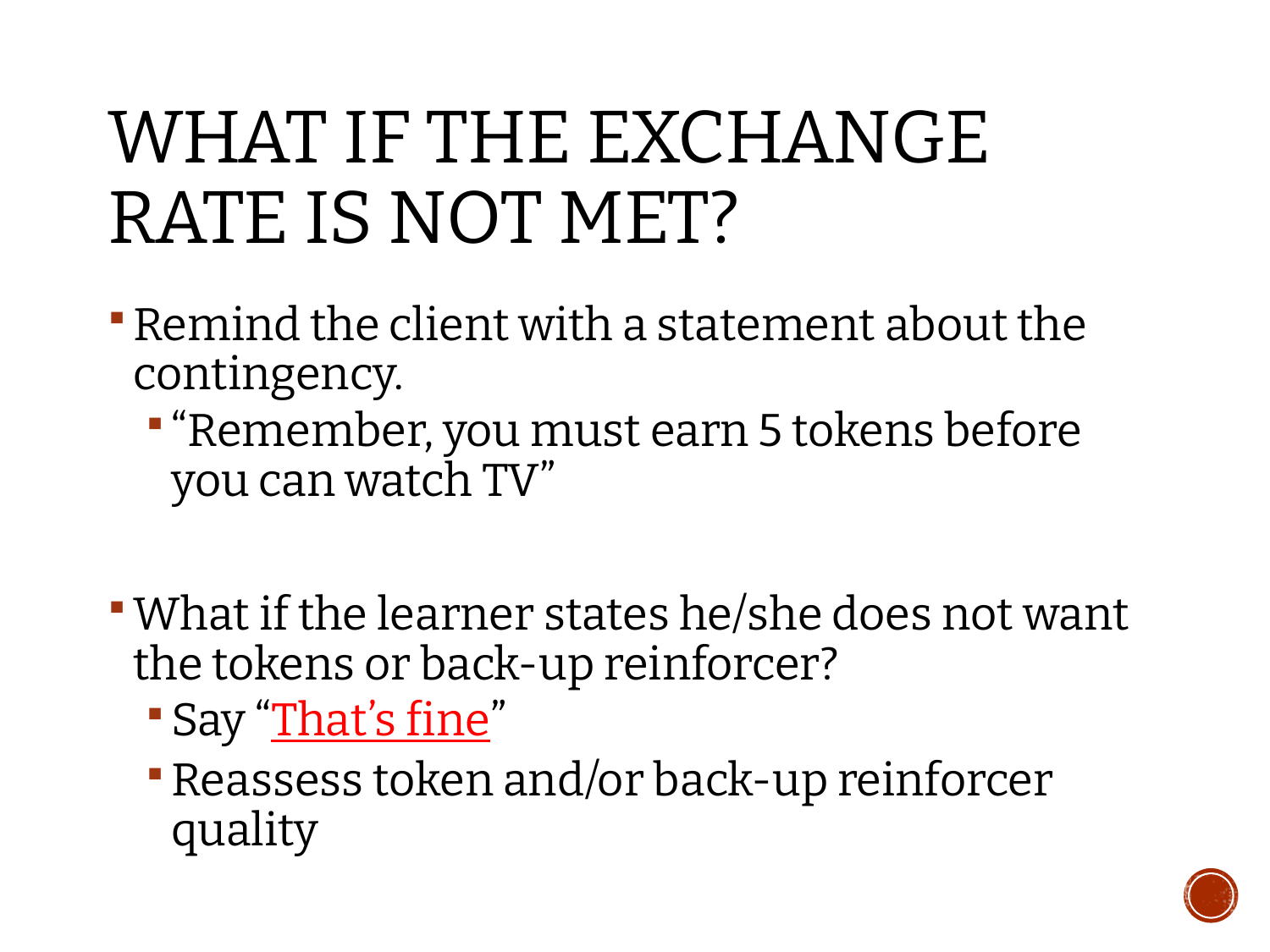

# What if the exchange rate is not met?
Remind the client with a statement about the contingency.
“Remember, you must earn 5 tokens before you can watch TV”

What if the learner states he/she does not want the tokens or back-up reinforcer?
Say “That’s fine”
Reassess token and/or back-up reinforcer quality